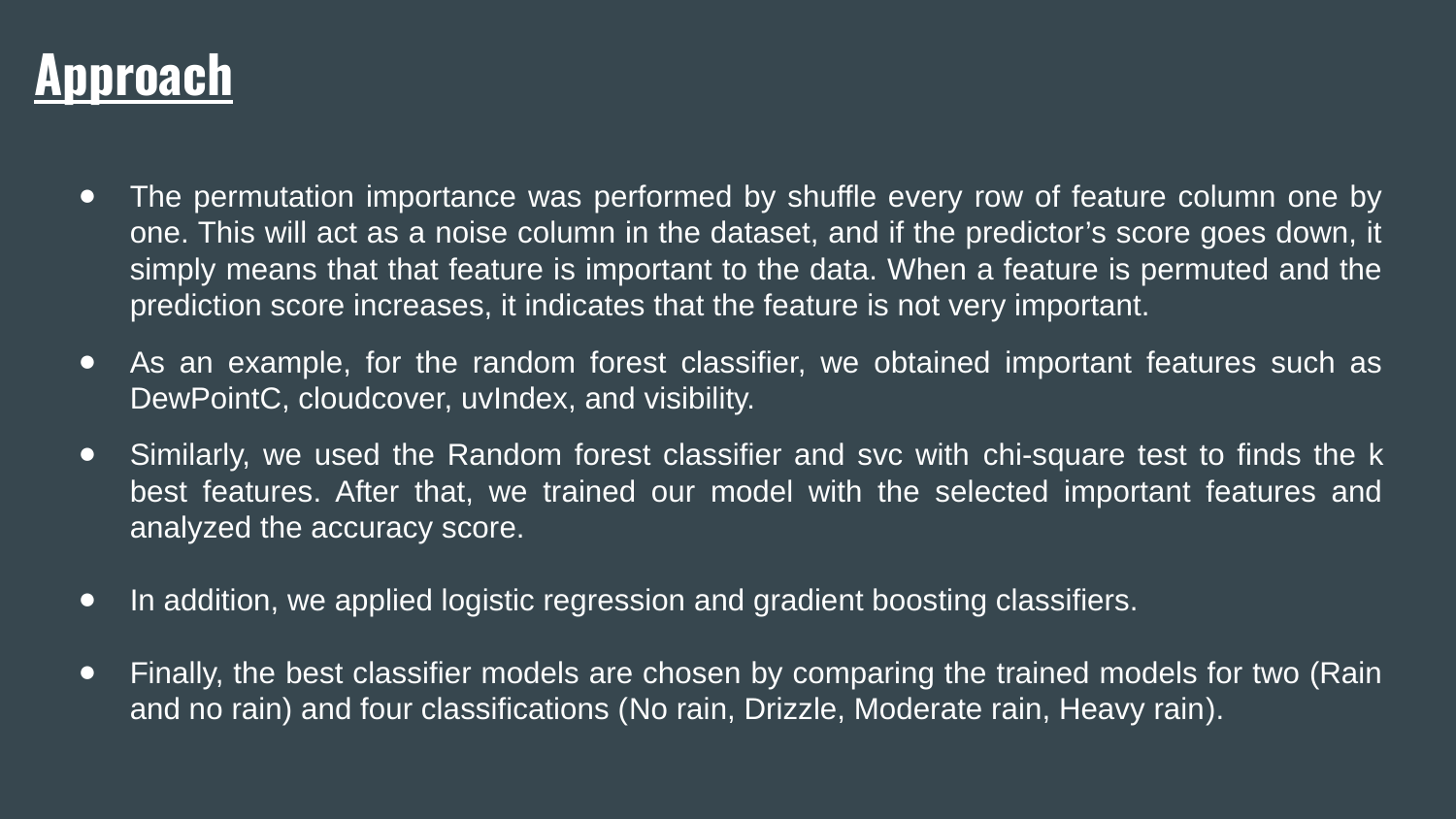

# Approach
The permutation importance was performed by shuffle every row of feature column one by one. This will act as a noise column in the dataset, and if the predictor’s score goes down, it simply means that that feature is important to the data. When a feature is permuted and the prediction score increases, it indicates that the feature is not very important.
As an example, for the random forest classifier, we obtained important features such as DewPointC, cloudcover, uvIndex, and visibility.
Similarly, we used the Random forest classifier and svc with chi-square test to finds the k best features. After that, we trained our model with the selected important features and analyzed the accuracy score.

In addition, we applied logistic regression and gradient boosting classifiers.

Finally, the best classifier models are chosen by comparing the trained models for two (Rain and no rain) and four classifications (No rain, Drizzle, Moderate rain, Heavy rain).